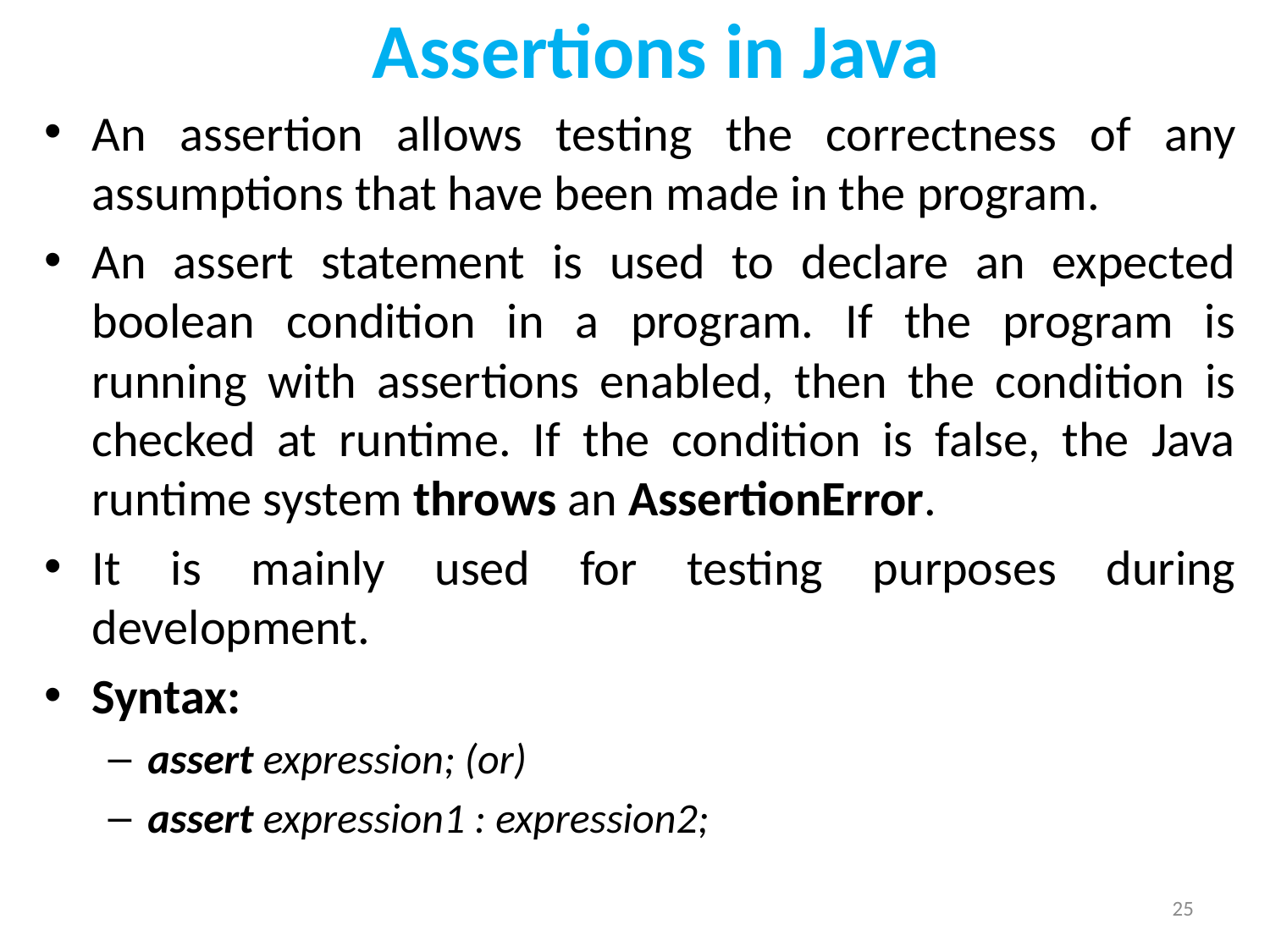

# Assertions in Java
An assertion allows testing the correctness of any assumptions that have been made in the program.
An assert statement is used to declare an expected boolean condition in a program. If the program is running with assertions enabled, then the condition is checked at runtime. If the condition is false, the Java runtime system throws an AssertionError.
It is mainly used for testing purposes during development.
Syntax:
assert expression; (or)
assert expression1 : expression2;

25